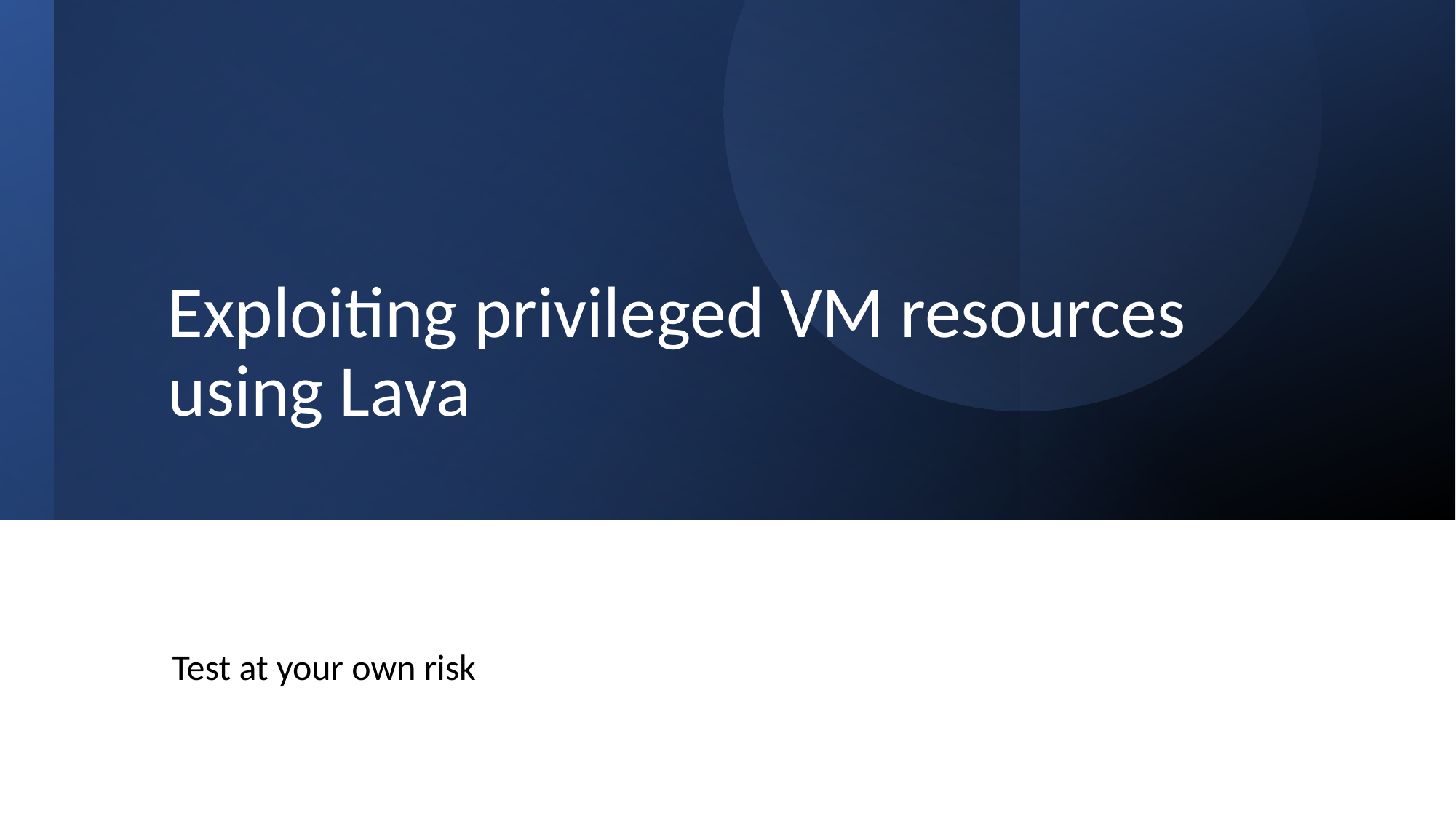

# Exploiting privileged VM resources using Lava
Test at your own risk